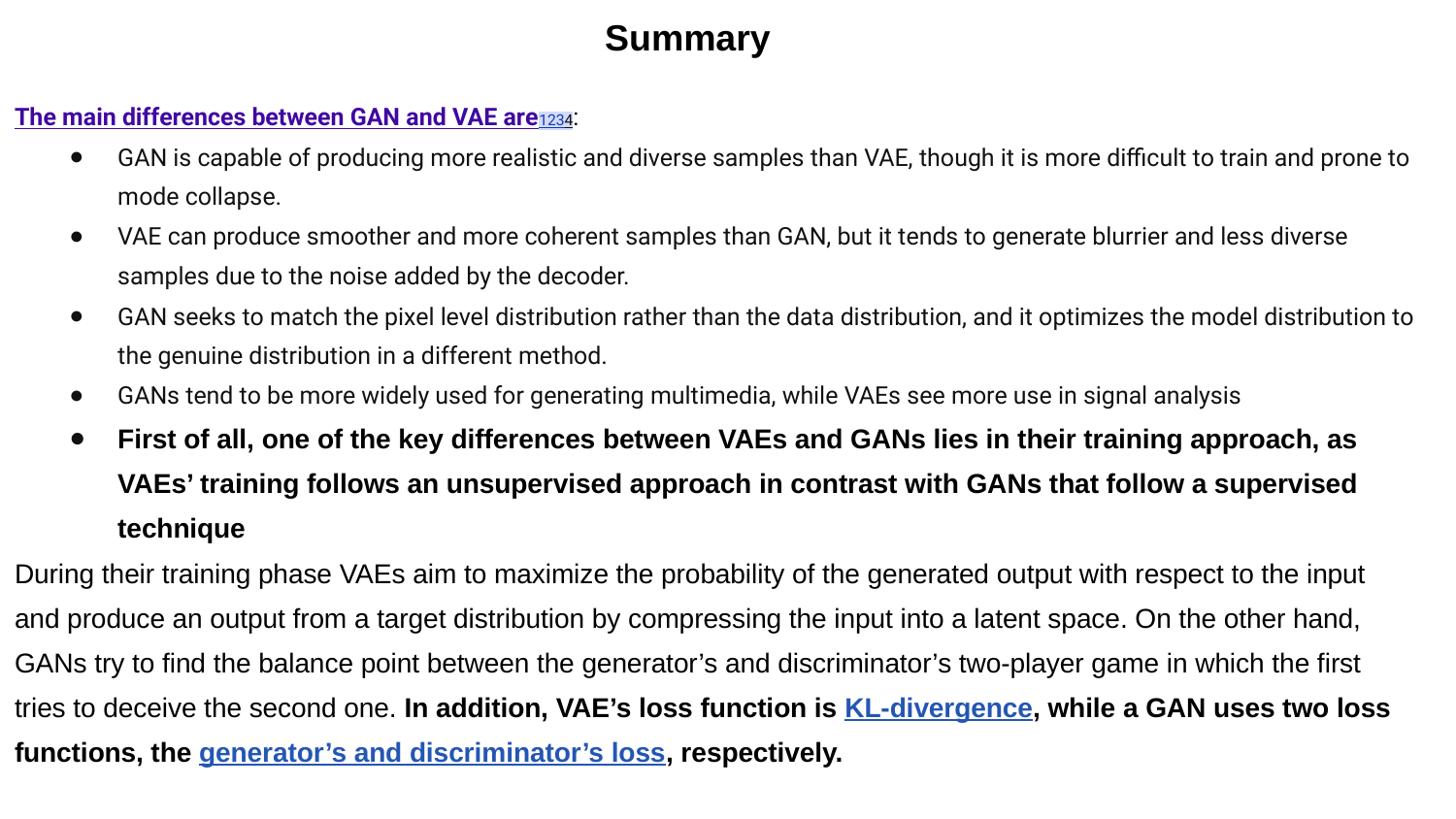

Summary

The main differences between GAN and VAE are1234:
GAN is capable of producing more realistic and diverse samples than VAE, though it is more difficult to train and prone to mode collapse.
VAE can produce smoother and more coherent samples than GAN, but it tends to generate blurrier and less diverse samples due to the noise added by the decoder.
GAN seeks to match the pixel level distribution rather than the data distribution, and it optimizes the model distribution to the genuine distribution in a different method.
GANs tend to be more widely used for generating multimedia, while VAEs see more use in signal analysis
First of all, one of the key differences between VAEs and GANs lies in their training approach, as VAEs’ training follows an unsupervised approach in contrast with GANs that follow a supervised technique
During their training phase VAEs aim to maximize the probability of the generated output with respect to the input and produce an output from a target distribution by compressing the input into a latent space. On the other hand, GANs try to find the balance point between the generator’s and discriminator’s two-player game in which the first tries to deceive the second one. In addition, VAE’s loss function is KL-divergence, while a GAN uses two loss functions, the generator’s and discriminator’s loss, respectively.